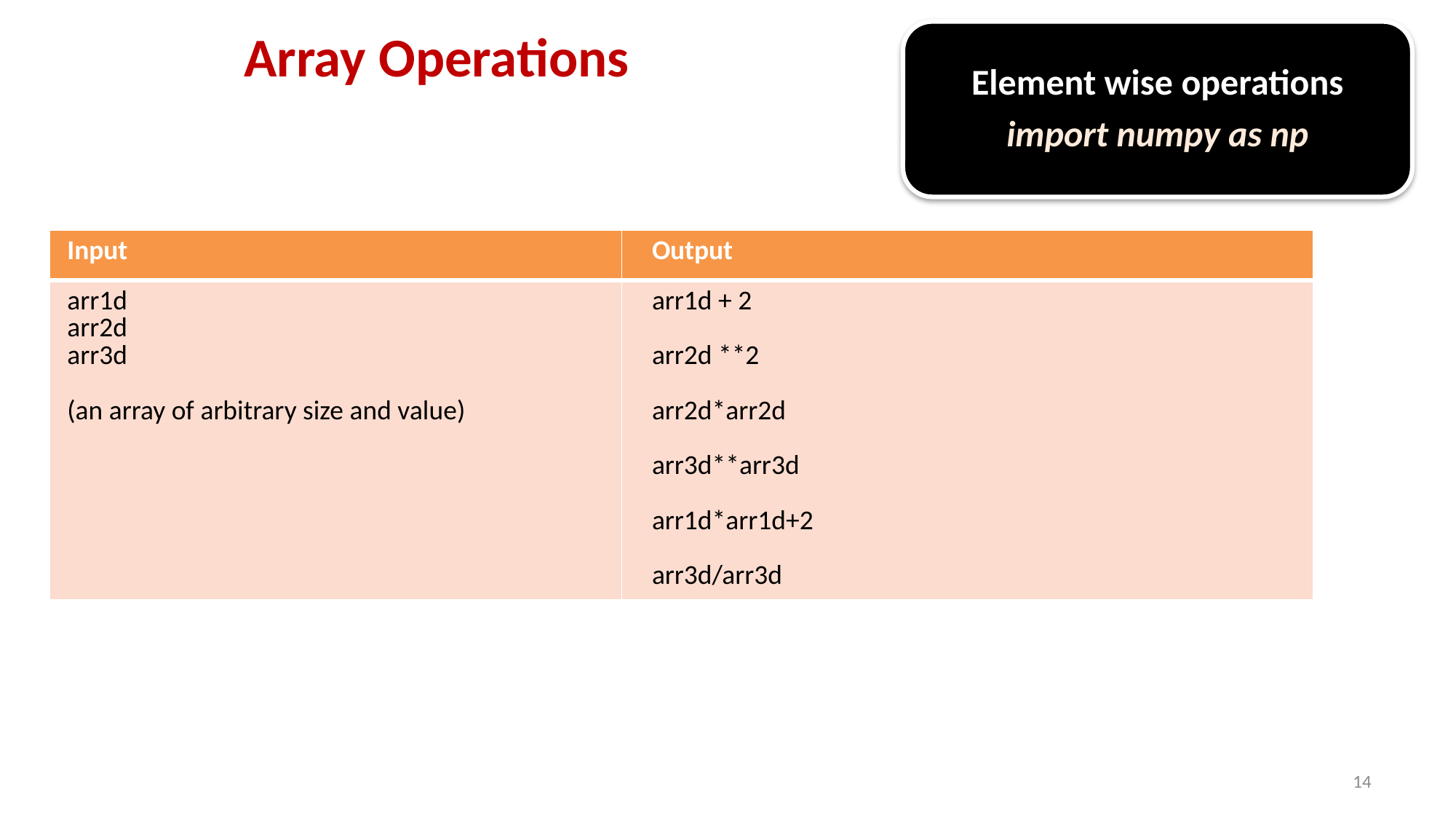

# Array Operations

Element wise operations
import numpy as np
| Input | Output |
| --- | --- |
| arr1d arr2d arr3d (an array of arbitrary size and value) | arr1d + 2 arr2d \*\*2 arr2d\*arr2d arr3d\*\*arr3d arr1d\*arr1d+2 arr3d/arr3d |
14